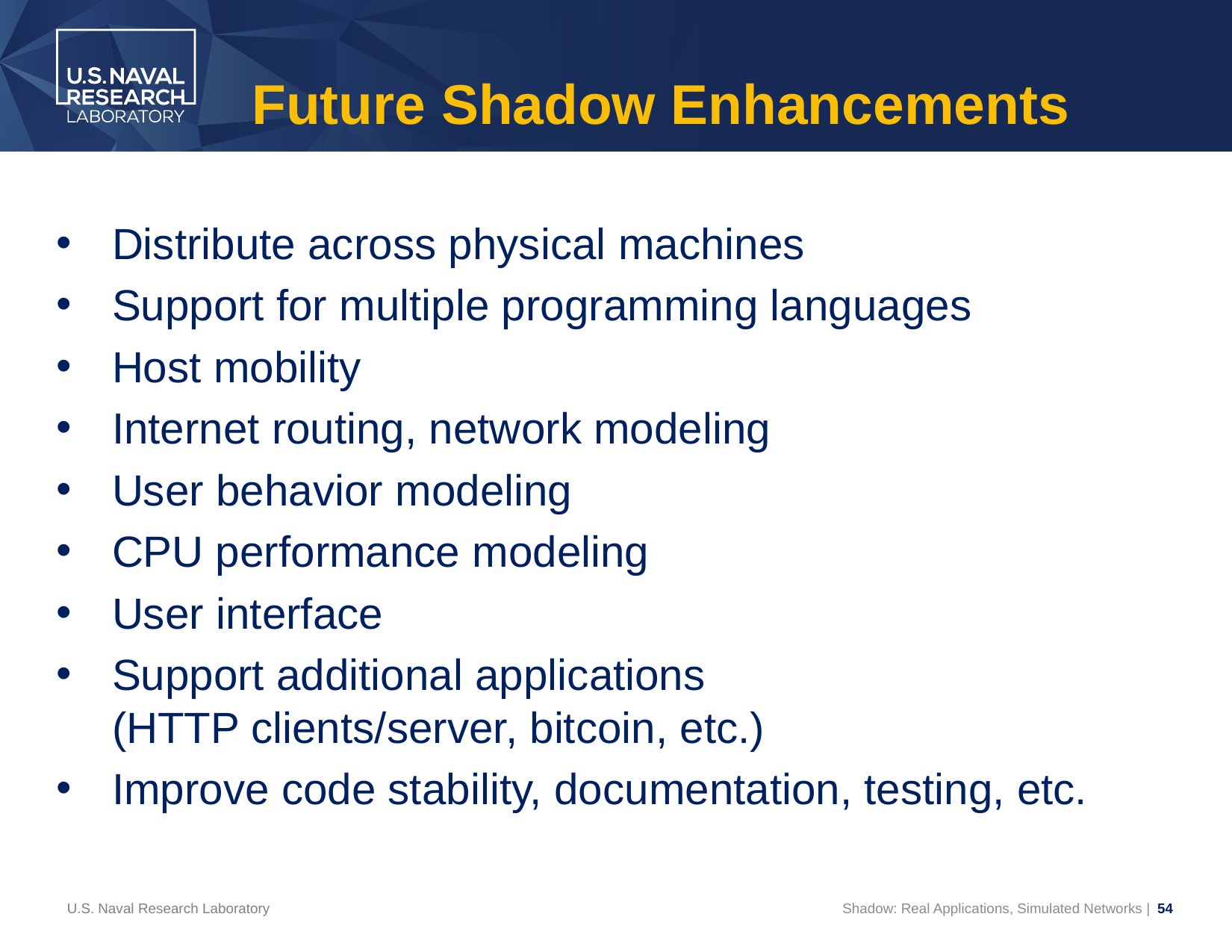

# Future Shadow Enhancements
Distribute across physical machines
Support for multiple programming languages
Host mobility
Internet routing, network modeling
User behavior modeling
CPU performance modeling
User interface
Support additional applications
(HTTP clients/server, bitcoin, etc.)
Improve code stability, documentation, testing, etc.
U.S. Naval Research Laboratory
Shadow: Real Applications, Simulated Networks |  54